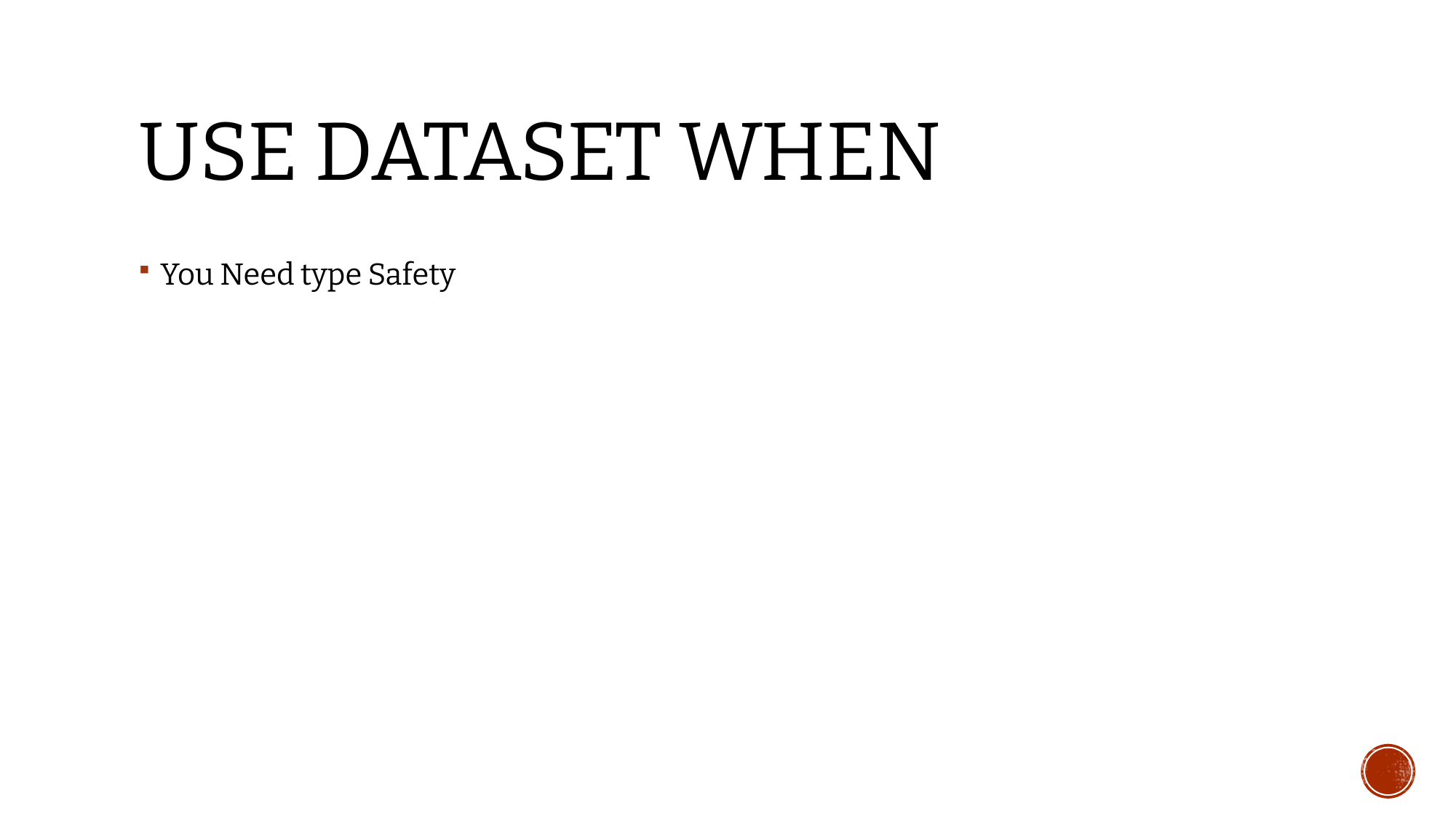

# Use Dataset when
You Need type Safety